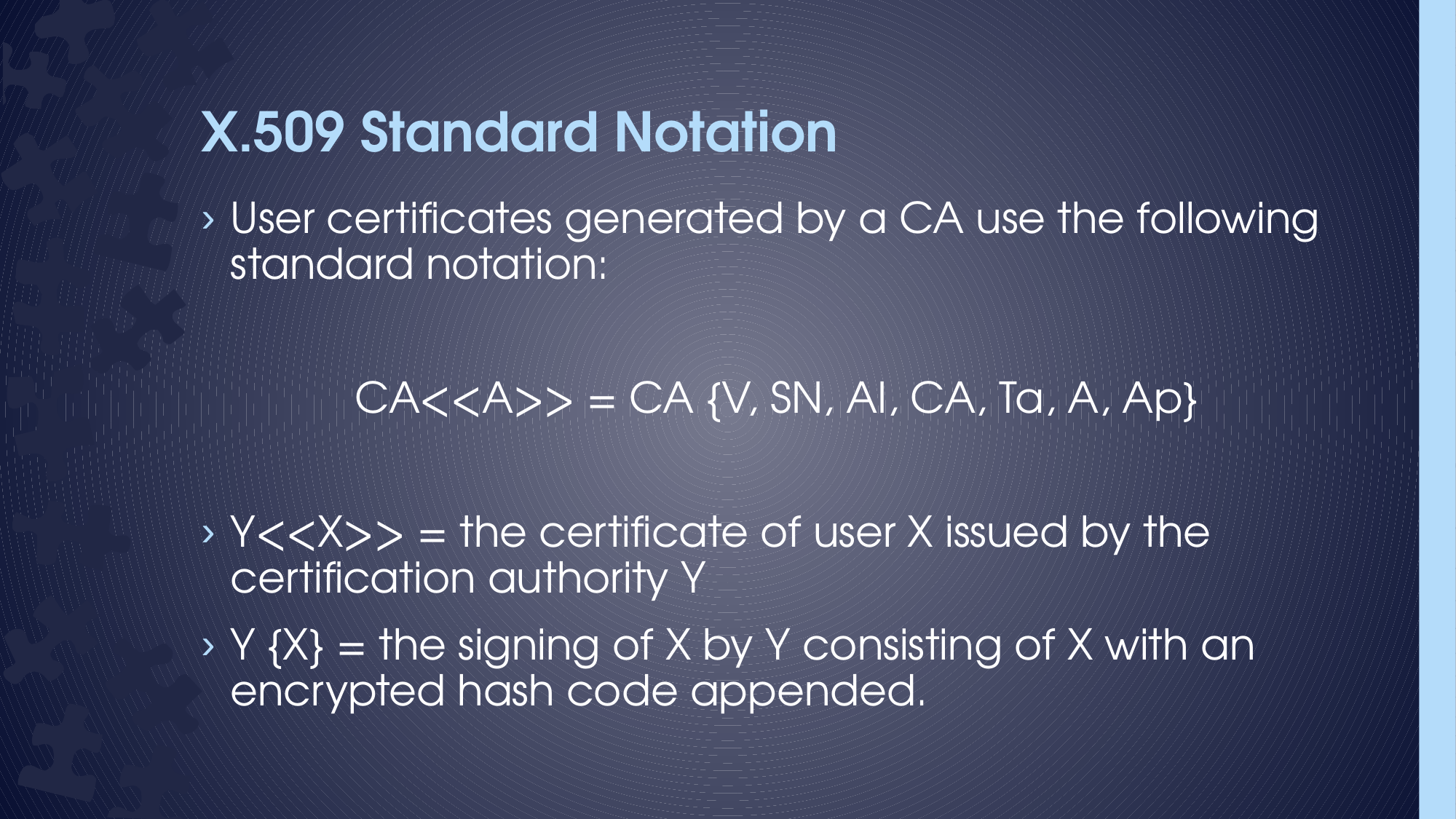

# X.509 Standard Notation
User certificates generated by a CA use the following standard notation:

             CA<<A>> = CA {V, SN, AI, CA, Ta, A, Ap}

Y<<X>> = the certificate of user X issued by the certification authority Y
Y {X} = the signing of X by Y consisting of X with an encrypted hash code appended.